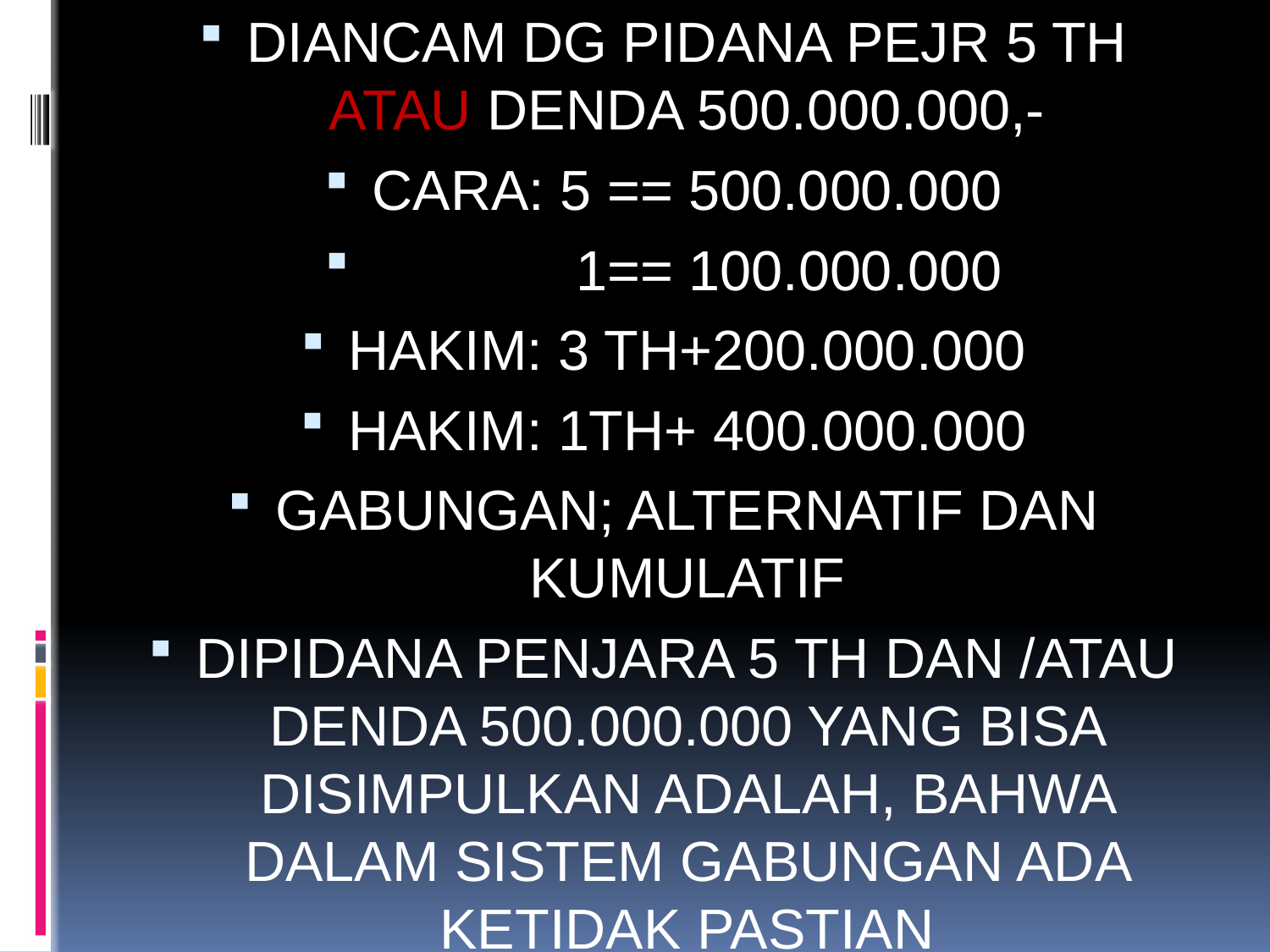

DIANCAM DG PIDANA PEJR 5 TH ATAU DENDA 500.000.000,-
CARA: 5 == 500.000.000
             1== 100.000.000
HAKIM: 3 TH+200.000.000
HAKIM: 1TH+ 400.000.000
GABUNGAN; ALTERNATIF DAN KUMULATIF
DIPIDANA PENJARA 5 TH DAN /ATAU DENDA 500.000.000 YANG BISA DISIMPULKAN ADALAH, BAHWA DALAM SISTEM GABUNGAN ADA KETIDAK PASTIAN